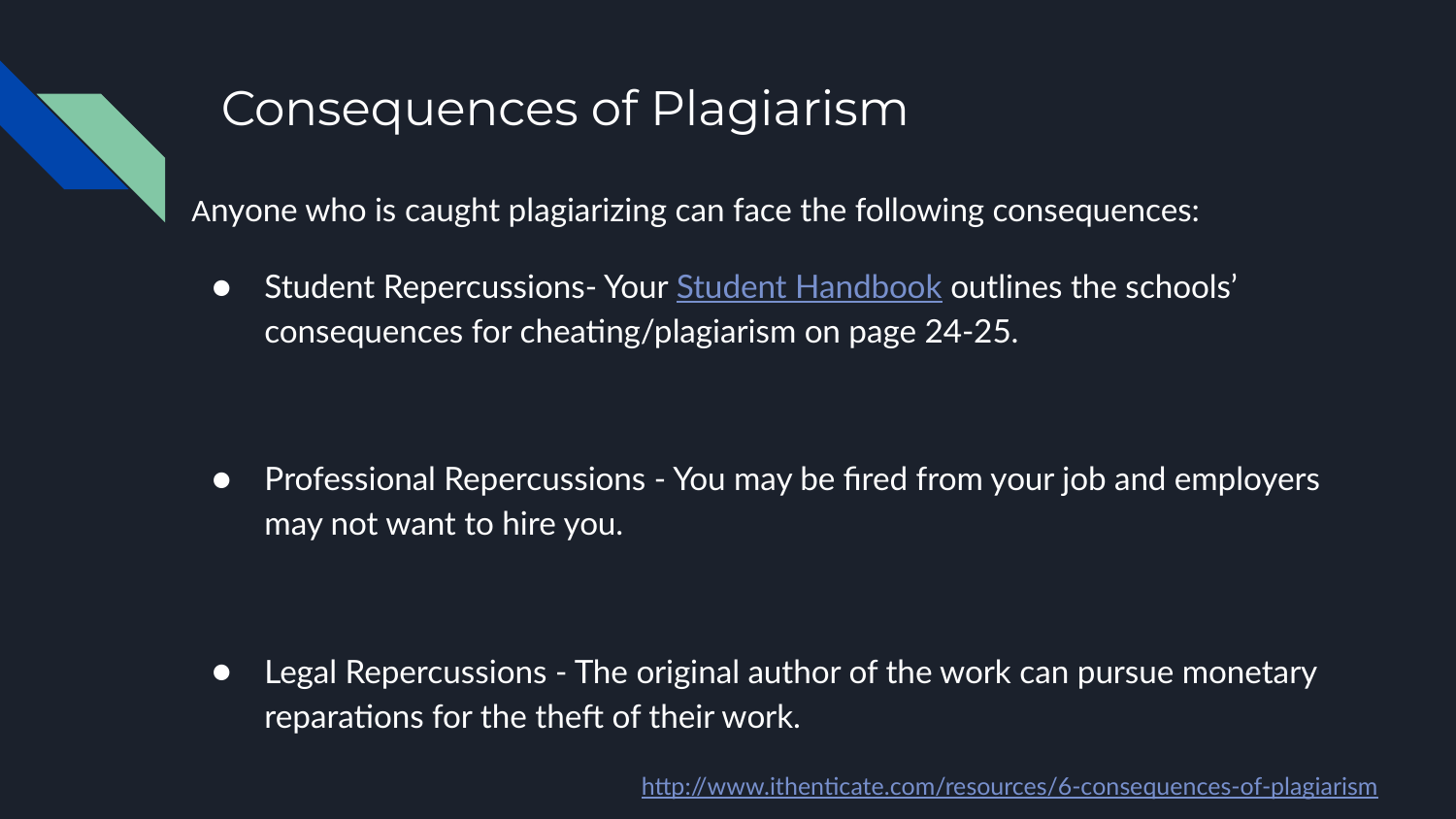

# Consequences of Plagiarism
Anyone who is caught plagiarizing can face the following consequences:
Student Repercussions- Your Student Handbook outlines the schools’ consequences for cheating/plagiarism on page 24-25.

Professional Repercussions - You may be fired from your job and employers may not want to hire you.

Legal Repercussions - The original author of the work can pursue monetary reparations for the theft of their work.
http://www.ithenticate.com/resources/6-consequences-of-plagiarism